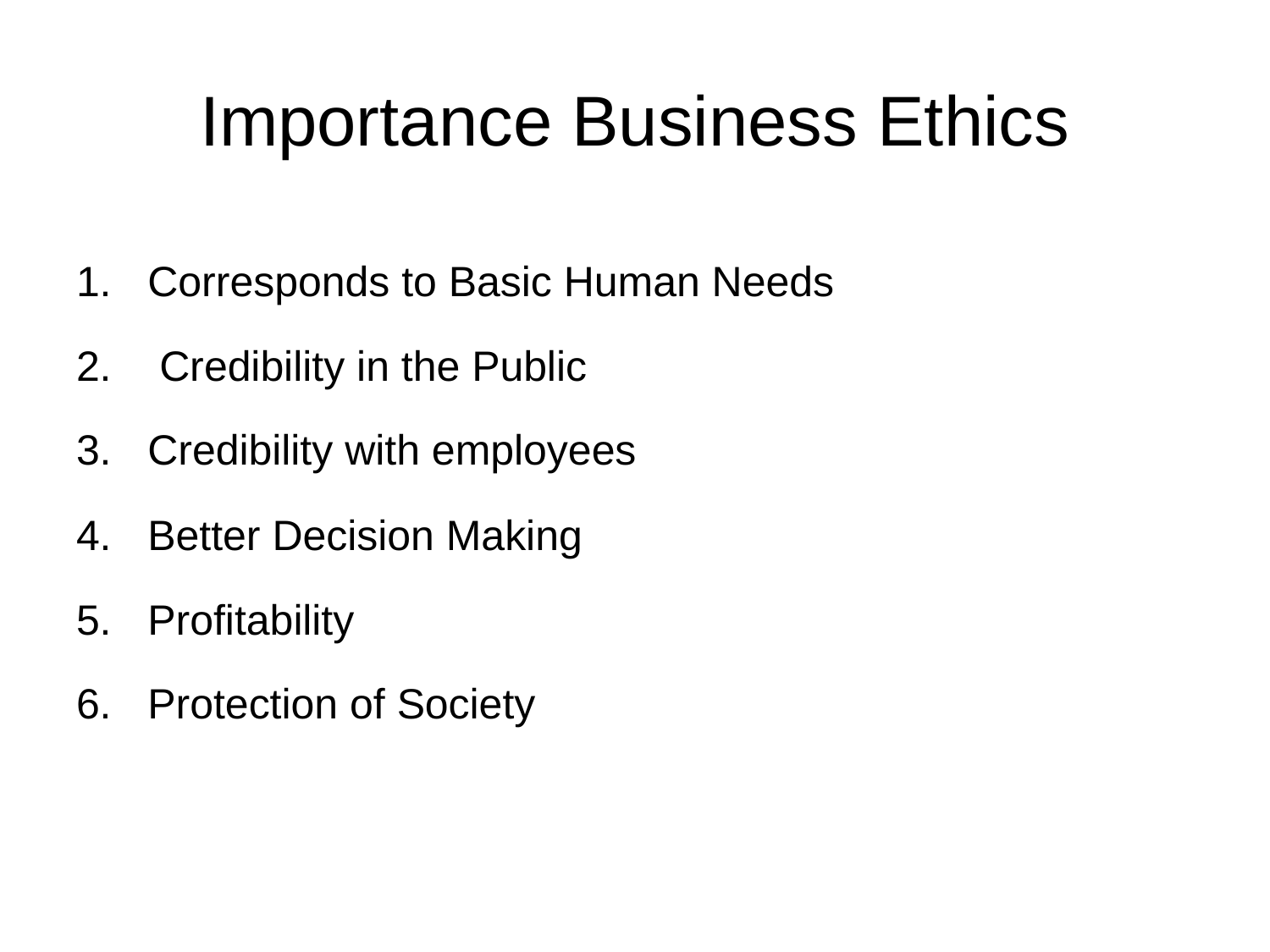

# Importance Business Ethics
Corresponds to Basic Human Needs
 Credibility in the Public
Credibility with employees
Better Decision Making
Profitability
Protection of Society